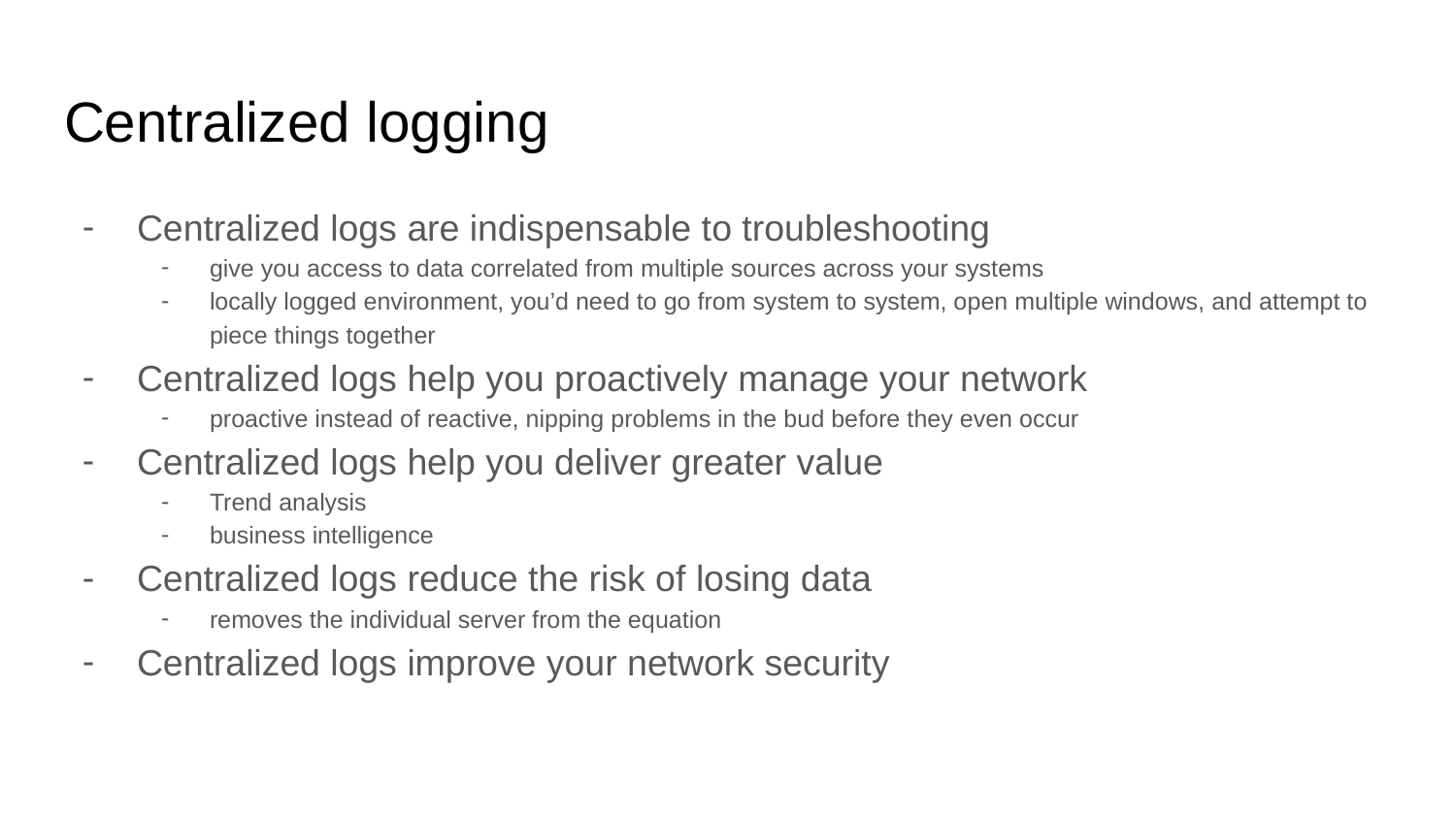

# Centralized logging
Centralized logs are indispensable to troubleshooting
give you access to data correlated from multiple sources across your systems
locally logged environment, you’d need to go from system to system, open multiple windows, and attempt to piece things together
Centralized logs help you proactively manage your network
proactive instead of reactive, nipping problems in the bud before they even occur
Centralized logs help you deliver greater value
Trend analysis
business intelligence
Centralized logs reduce the risk of losing data
removes the individual server from the equation
Centralized logs improve your network security